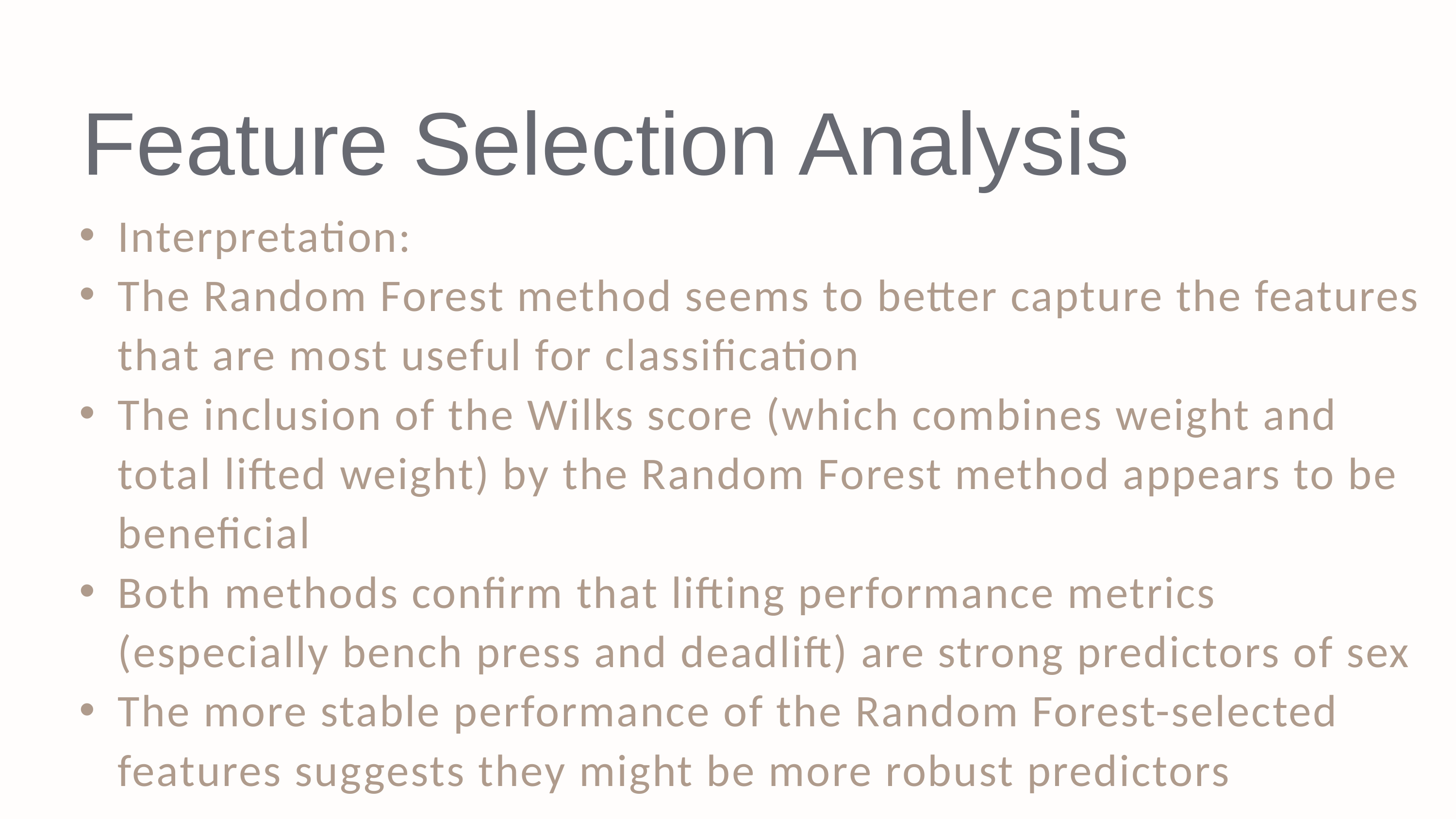

Feature Selection Analysis
Interpretation:
The Random Forest method seems to better capture the features that are most useful for classification
The inclusion of the Wilks score (which combines weight and total lifted weight) by the Random Forest method appears to be beneficial
Both methods confirm that lifting performance metrics (especially bench press and deadlift) are strong predictors of sex
The more stable performance of the Random Forest-selected features suggests they might be more robust predictors